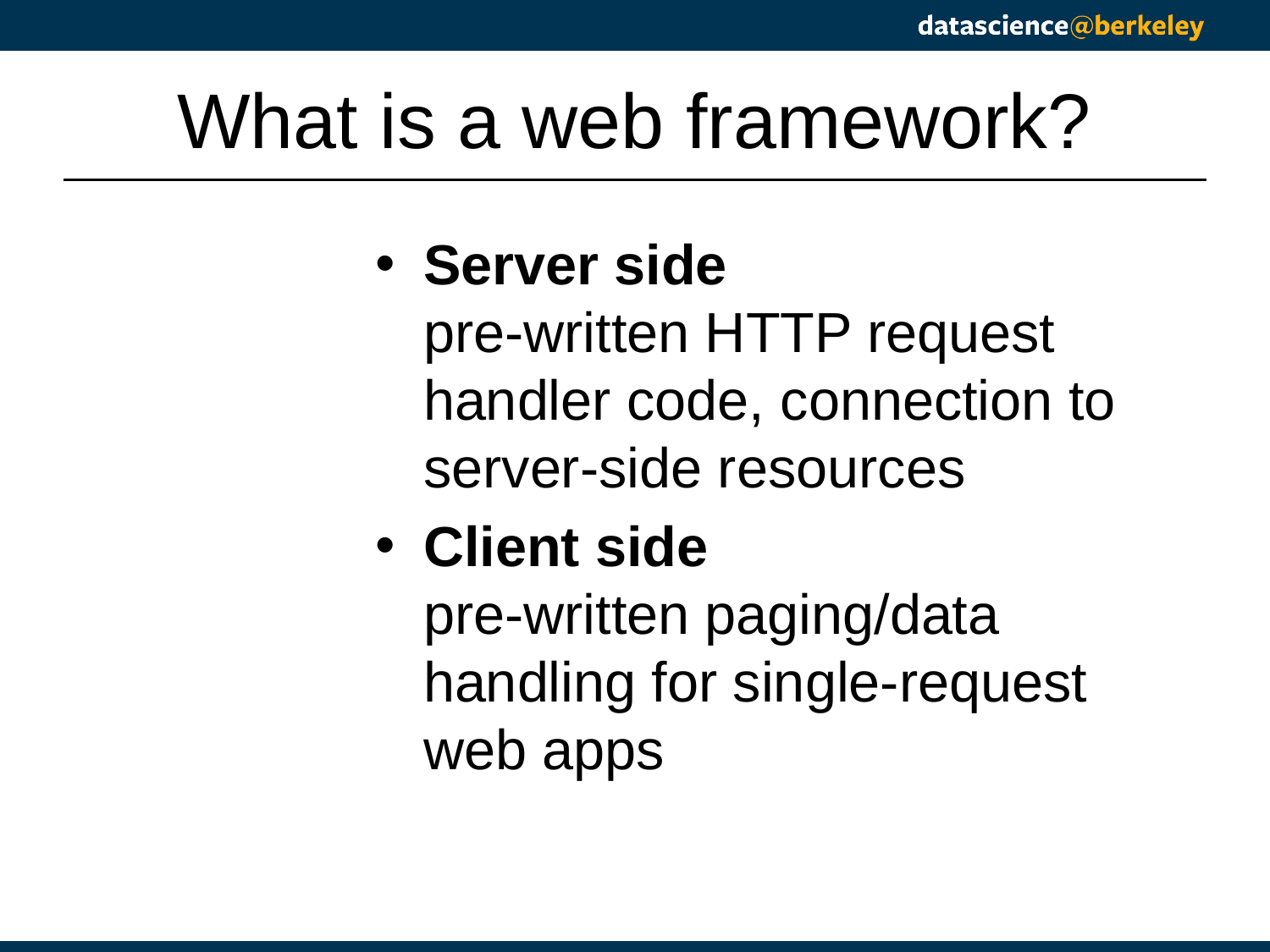

# What is a web framework?
Server side
pre-written HTTP request handler code, connection to server-side resources
Client side
pre-written paging/data handling for single-request web apps